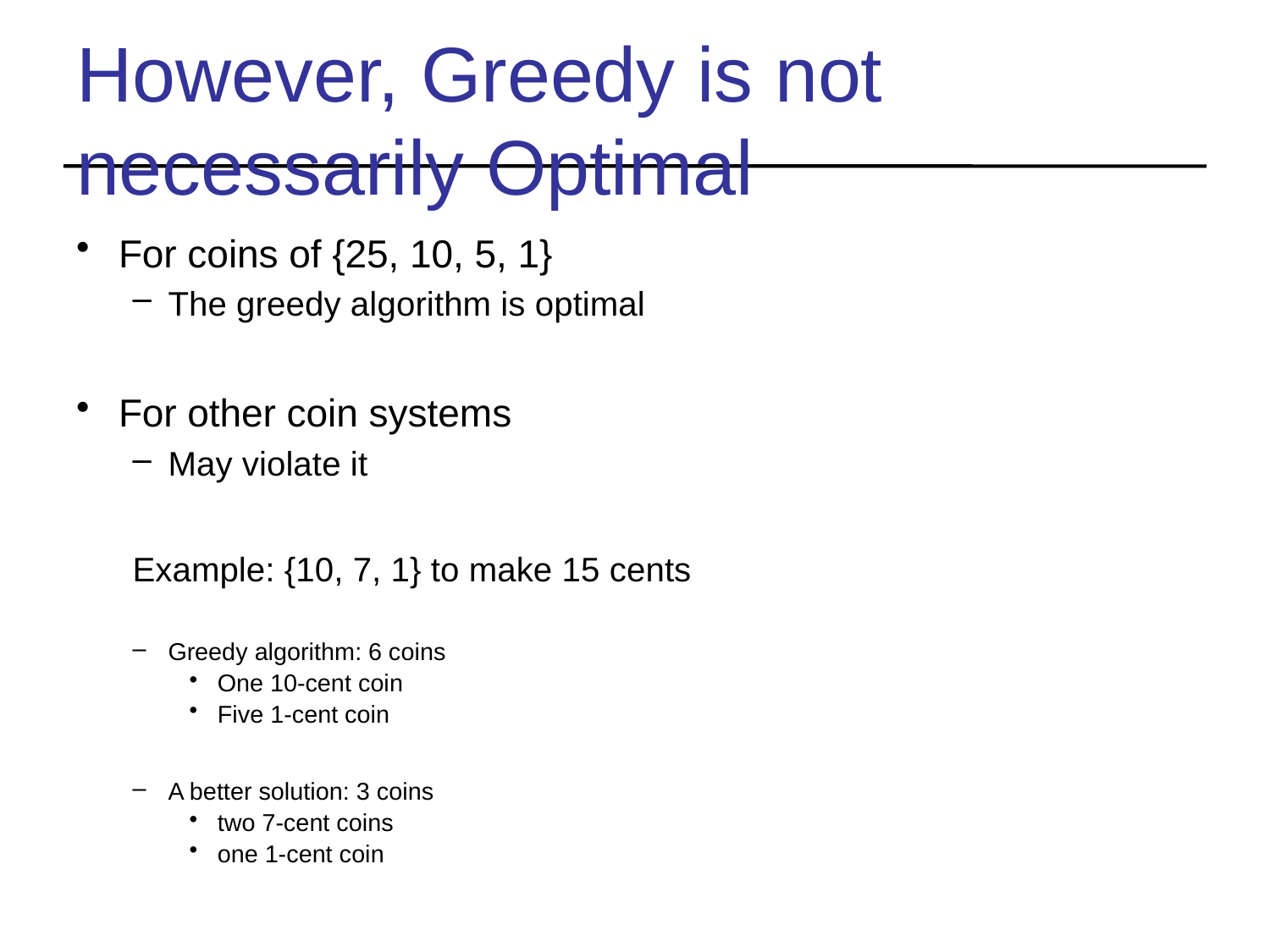

# However, Greedy is not necessarily Optimal
For coins of {25, 10, 5, 1}
The greedy algorithm is optimal

For other coin systems
May violate it

Example: {10, 7, 1} to make 15 cents

Greedy algorithm: 6 coins
One 10-cent coin
Five 1-cent coin

A better solution: 3 coins
two 7-cent coins
one 1-cent coin